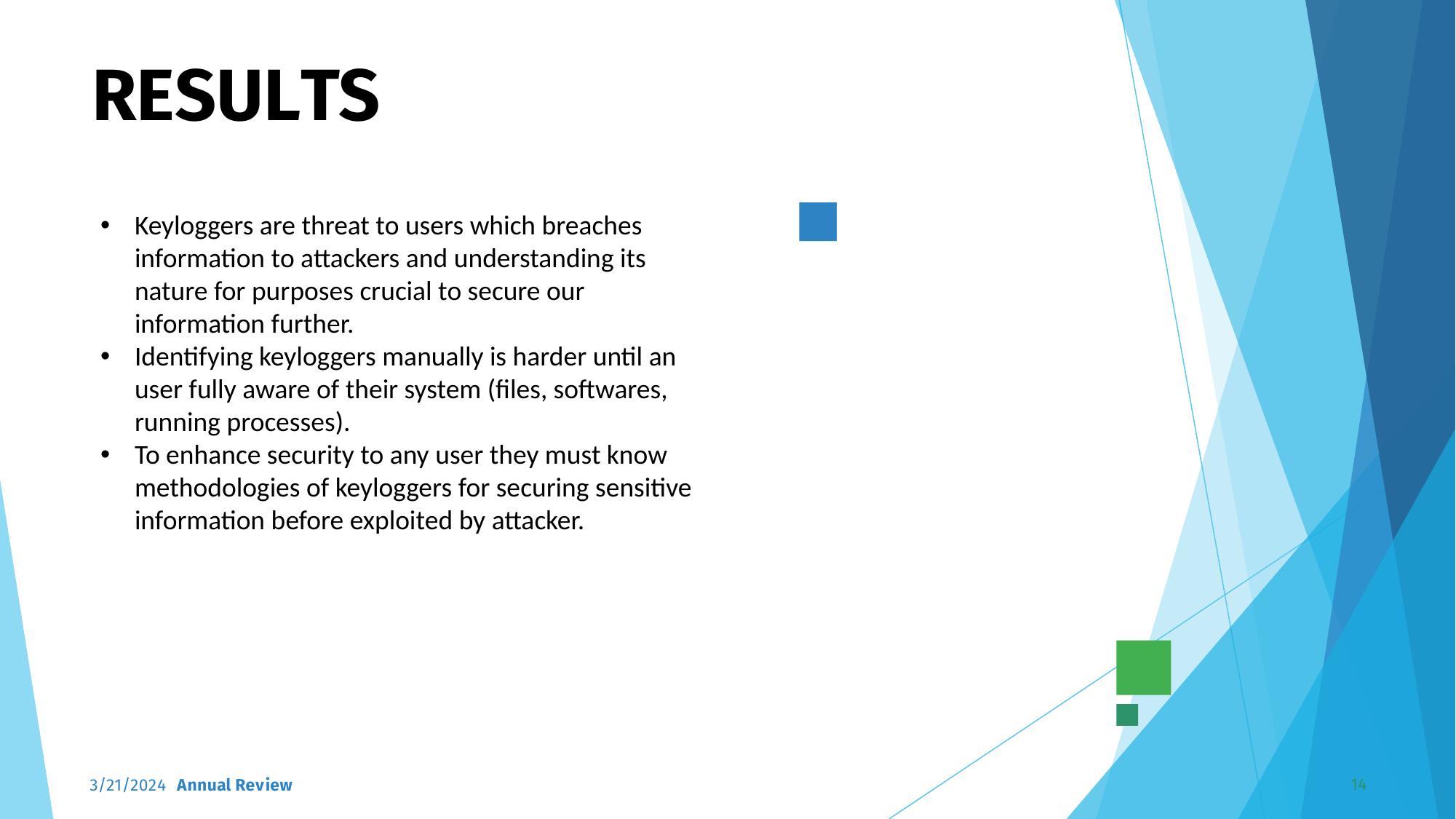

# RESULTS
Keyloggers are threat to users which breaches information to attackers and understanding its nature for purposes crucial to secure our information further.
Identifying keyloggers manually is harder until an user fully aware of their system (files, softwares, running processes).
To enhance security to any user they must know methodologies of keyloggers for securing sensitive information before exploited by attacker.

14
3/21/2024  Annual Review